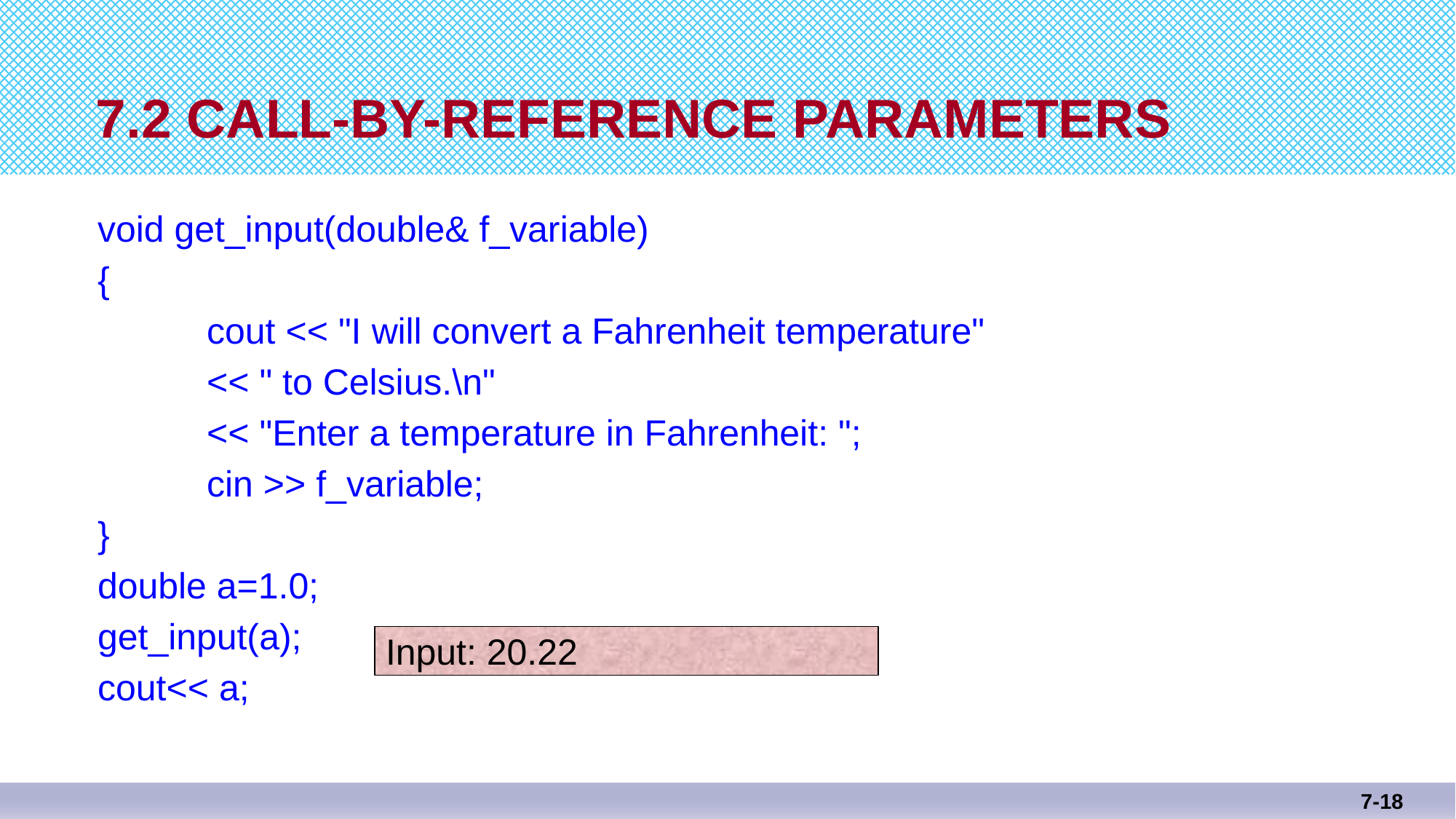

# 7.2 CALL-BY-REFERENCE PARAMETERS
void get_input(double& f_variable)
{
	cout << "I will convert a Fahrenheit temperature"
	<< " to Celsius.\n"
	<< "Enter a temperature in Fahrenheit: ";
	cin >> f_variable;
}
double a=1.0;
get_input(a);
cout<< a;
Input: 20.22
7-18